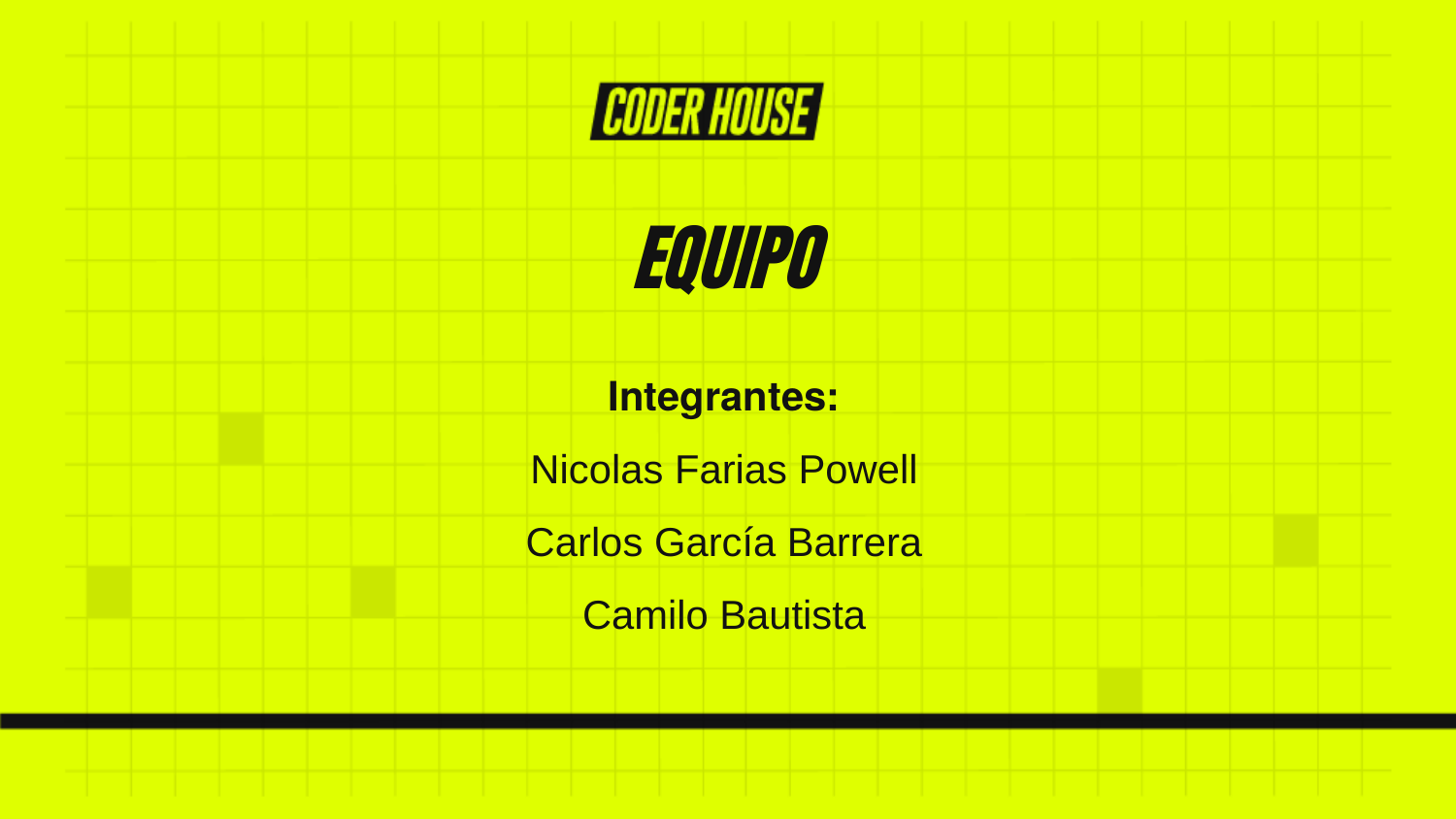

EQUIPO
Integrantes:
Nicolas Farias Powell
Carlos García Barrera
Camilo Bautista